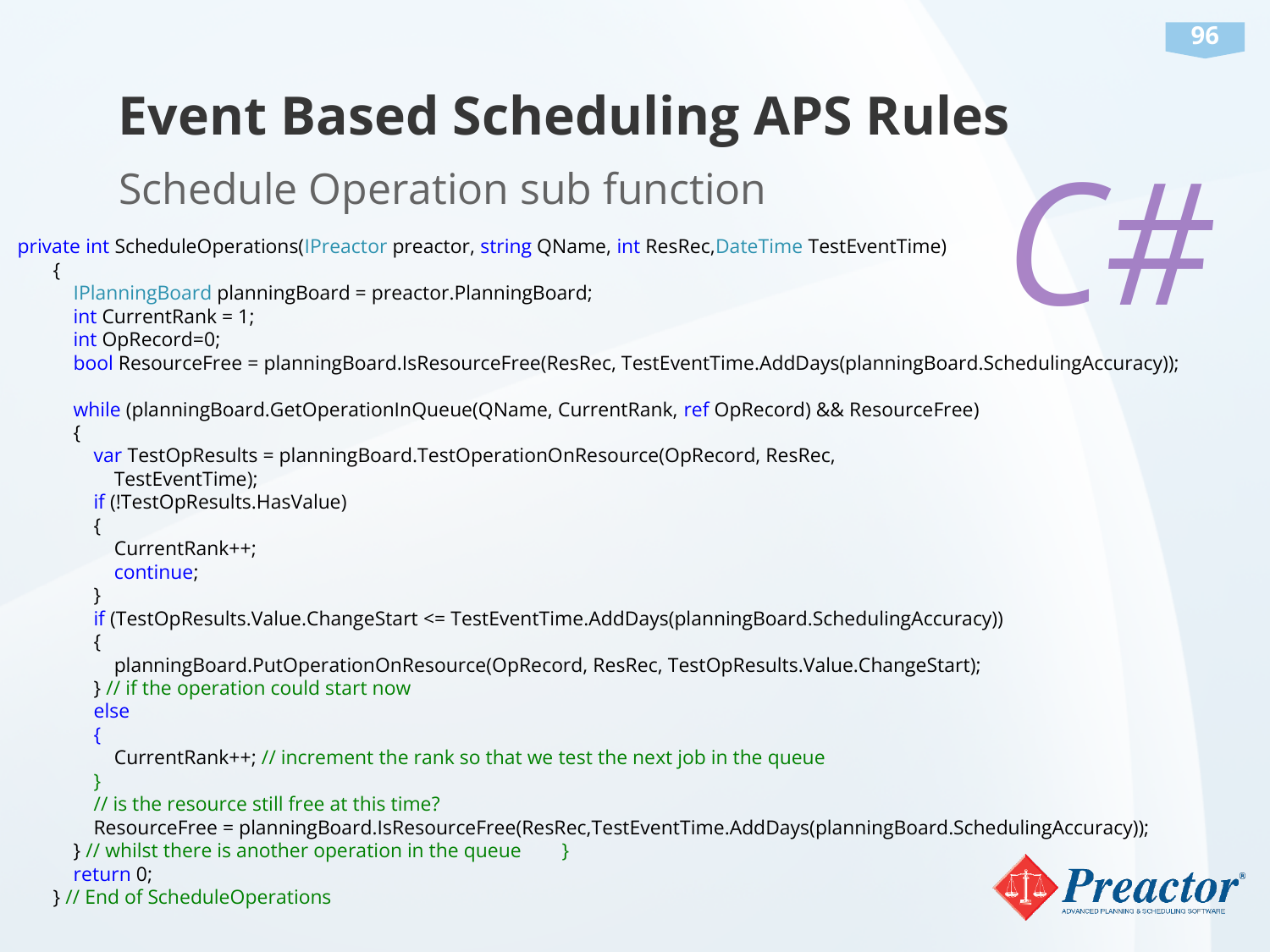

Event Based Scheduling APS Rules
C#
Schedule Operation sub function
 private int ScheduleOperations(IPreactor preactor, string QName, int ResRec,DateTime TestEventTime)
        {
            IPlanningBoard planningBoard = preactor.PlanningBoard;
            int CurrentRank = 1;
            int OpRecord=0;
            bool ResourceFree = planningBoard.IsResourceFree(ResRec, TestEventTime.AddDays(planningBoard.SchedulingAccuracy));

            while (planningBoard.GetOperationInQueue(QName, CurrentRank, ref OpRecord) && ResourceFree)
            {
                var TestOpResults = planningBoard.TestOperationOnResource(OpRecord, ResRec,
                    TestEventTime);
                if (!TestOpResults.HasValue)
                {
                    CurrentRank++;
                    continue;
                }
                if (TestOpResults.Value.ChangeStart <= TestEventTime.AddDays(planningBoard.SchedulingAccuracy))
                {
                    planningBoard.PutOperationOnResource(OpRecord, ResRec, TestOpResults.Value.ChangeStart);
                } // if the operation could start now
                else
                {
                    CurrentRank++; // increment the rank so that we test the next job in the queue
                }
                // is the resource still free at this time?
                ResourceFree = planningBoard.IsResourceFree(ResRec,TestEventTime.AddDays(planningBoard.SchedulingAccuracy));
            } // whilst there is another operation in the queue        }
            return 0;
        } // End of ScheduleOperations